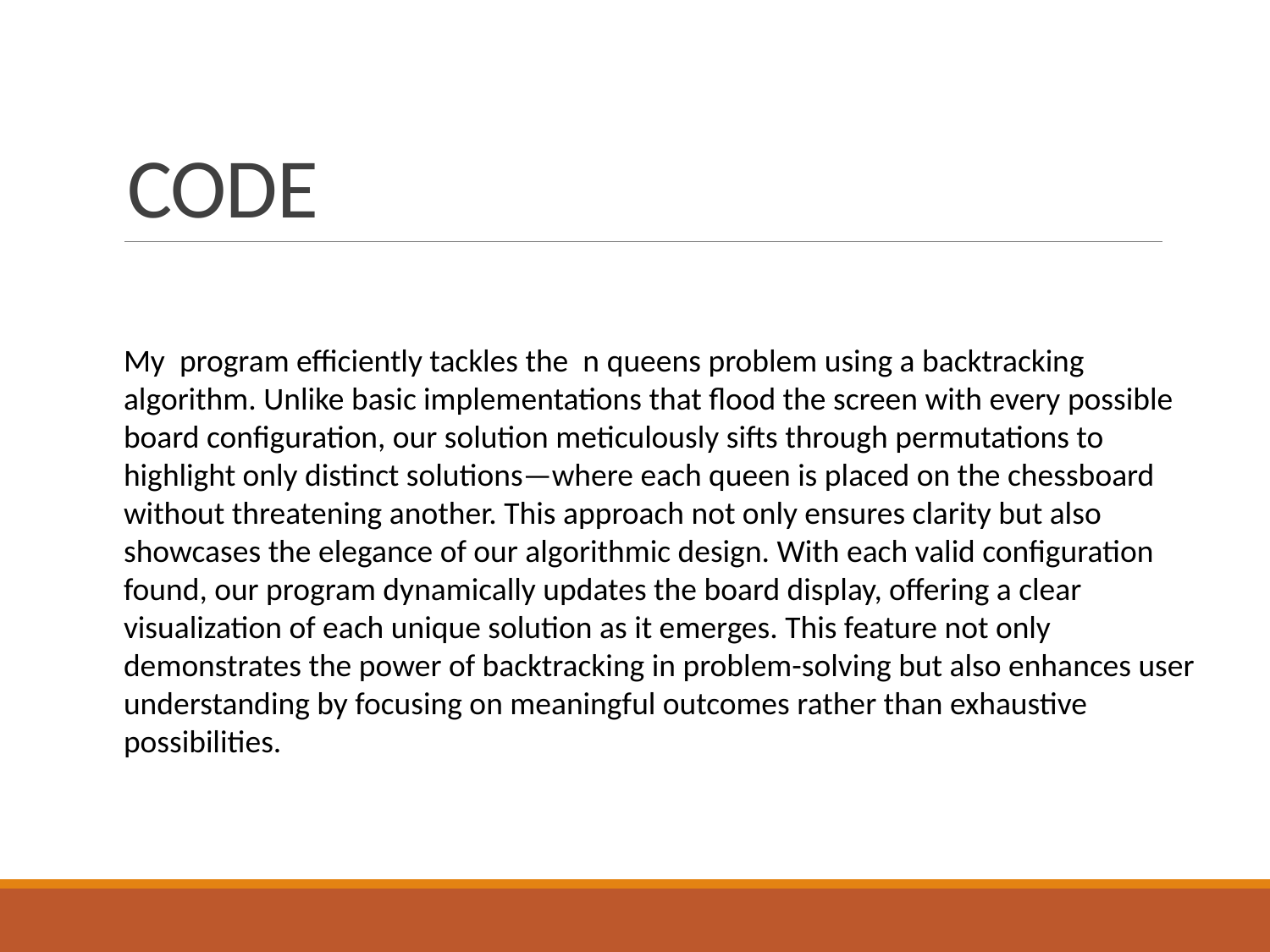

# CODE

My  program efficiently tackles the  n queens problem using a backtracking algorithm. Unlike basic implementations that flood the screen with every possible board configuration, our solution meticulously sifts through permutations to highlight only distinct solutions—where each queen is placed on the chessboard without threatening another. This approach not only ensures clarity but also showcases the elegance of our algorithmic design. With each valid configuration found, our program dynamically updates the board display, offering a clear visualization of each unique solution as it emerges. This feature not only demonstrates the power of backtracking in problem-solving but also enhances user understanding by focusing on meaningful outcomes rather than exhaustive possibilities.